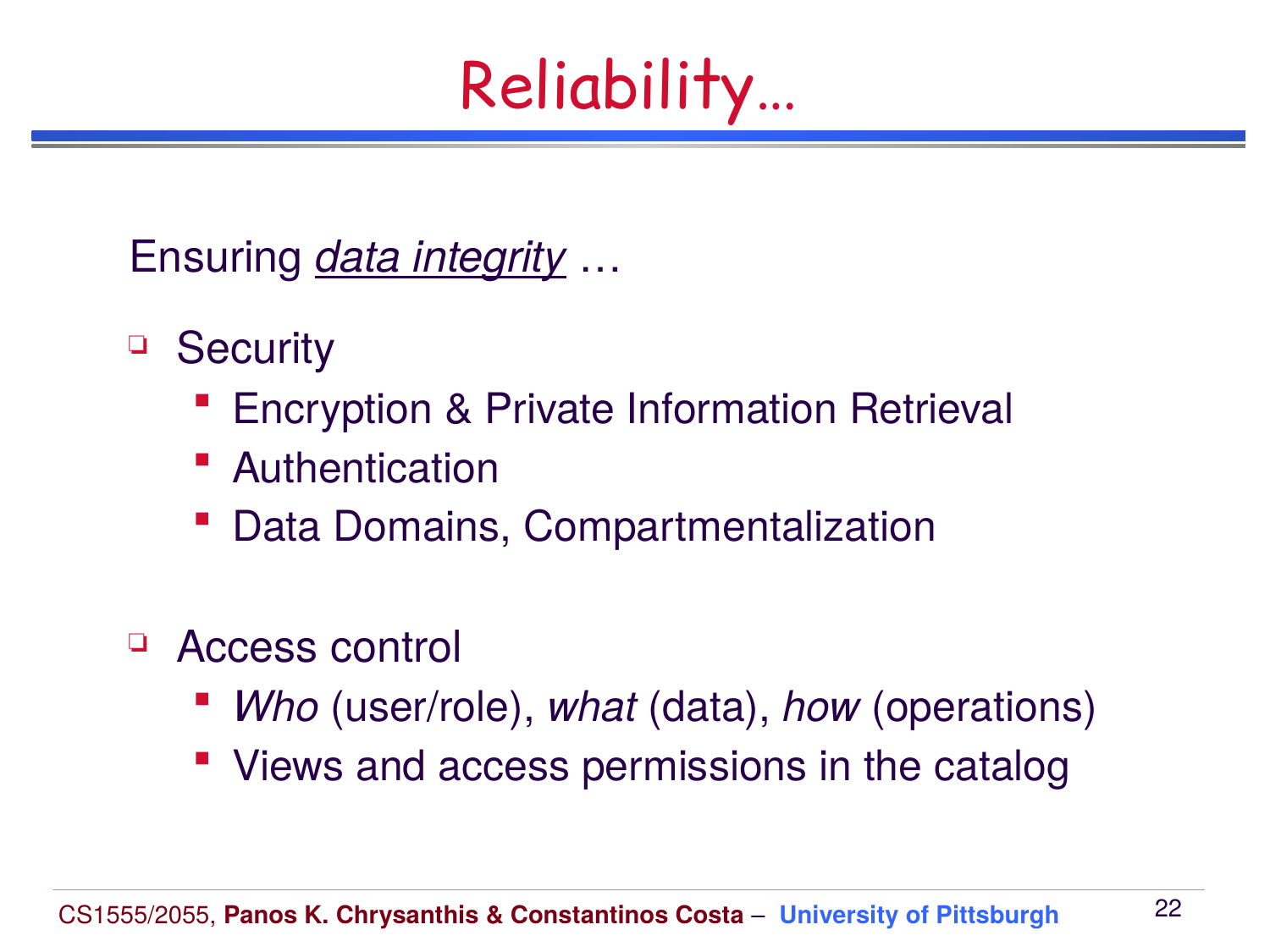

# Reliability…
Ensuring data integrity …

Security
Encryption & Private Information Retrieval
Authentication
Data Domains, Compartmentalization

Access control
Who (user/role), what (data), how (operations)
Views and access permissions in the catalog